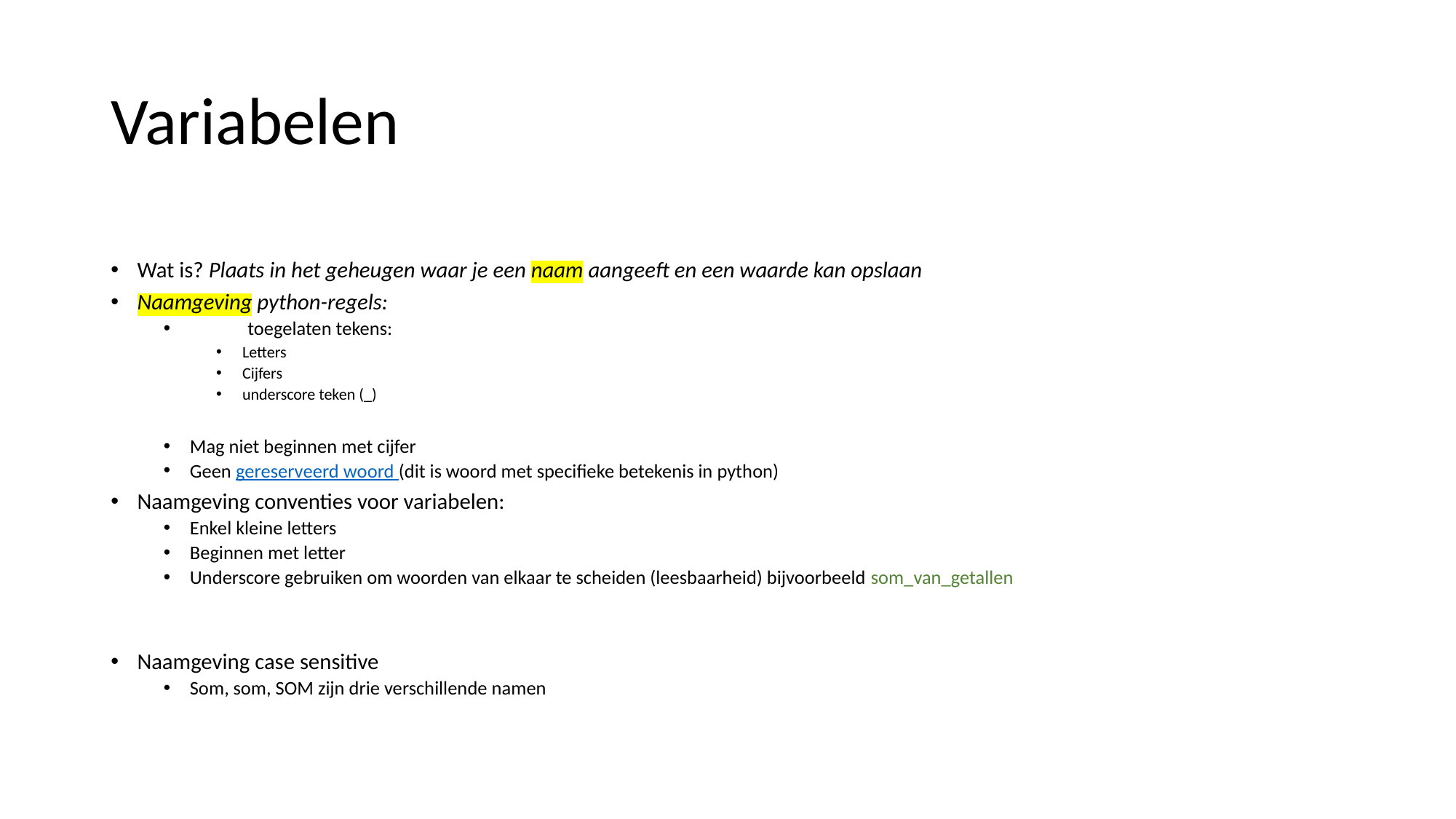

# Variabelen

Wat is? Plaats in het geheugen waar je een naam aangeeft en een waarde kan opslaan
Naamgeving python-regels:
	toegelaten tekens:
Letters
Cijfers
underscore teken (_)

Mag niet beginnen met cijfer
Geen gereserveerd woord (dit is woord met specifieke betekenis in python)
Naamgeving conventies voor variabelen:
Enkel kleine letters
Beginnen met letter
Underscore gebruiken om woorden van elkaar te scheiden (leesbaarheid) bijvoorbeeld som_van_getallen

Naamgeving case sensitive
Som, som, SOM zijn drie verschillende namen